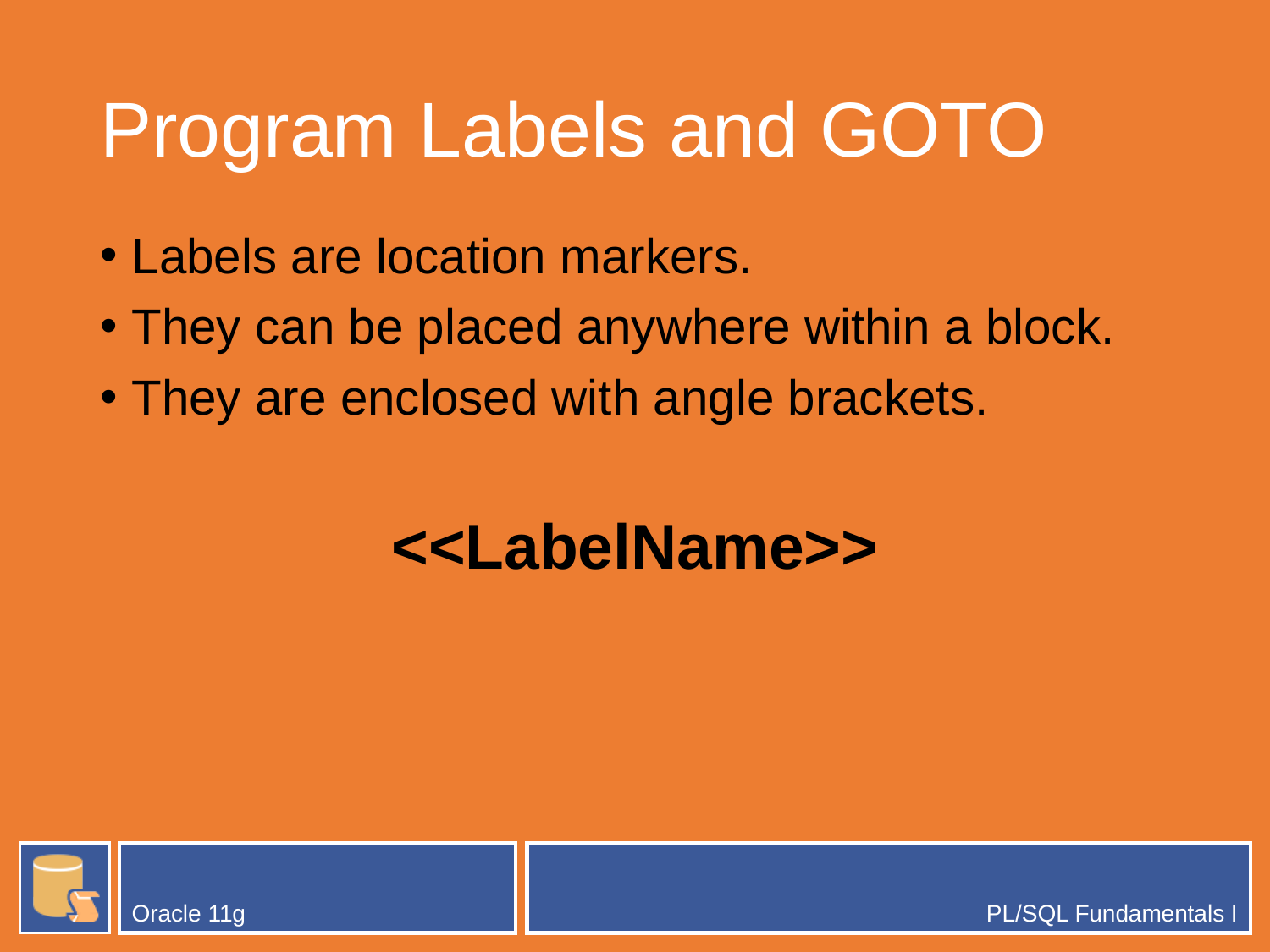

# Program Labels and GOTO
Labels are location markers.
They can be placed anywhere within a block.
They are enclosed with angle brackets.

<<LabelName>>